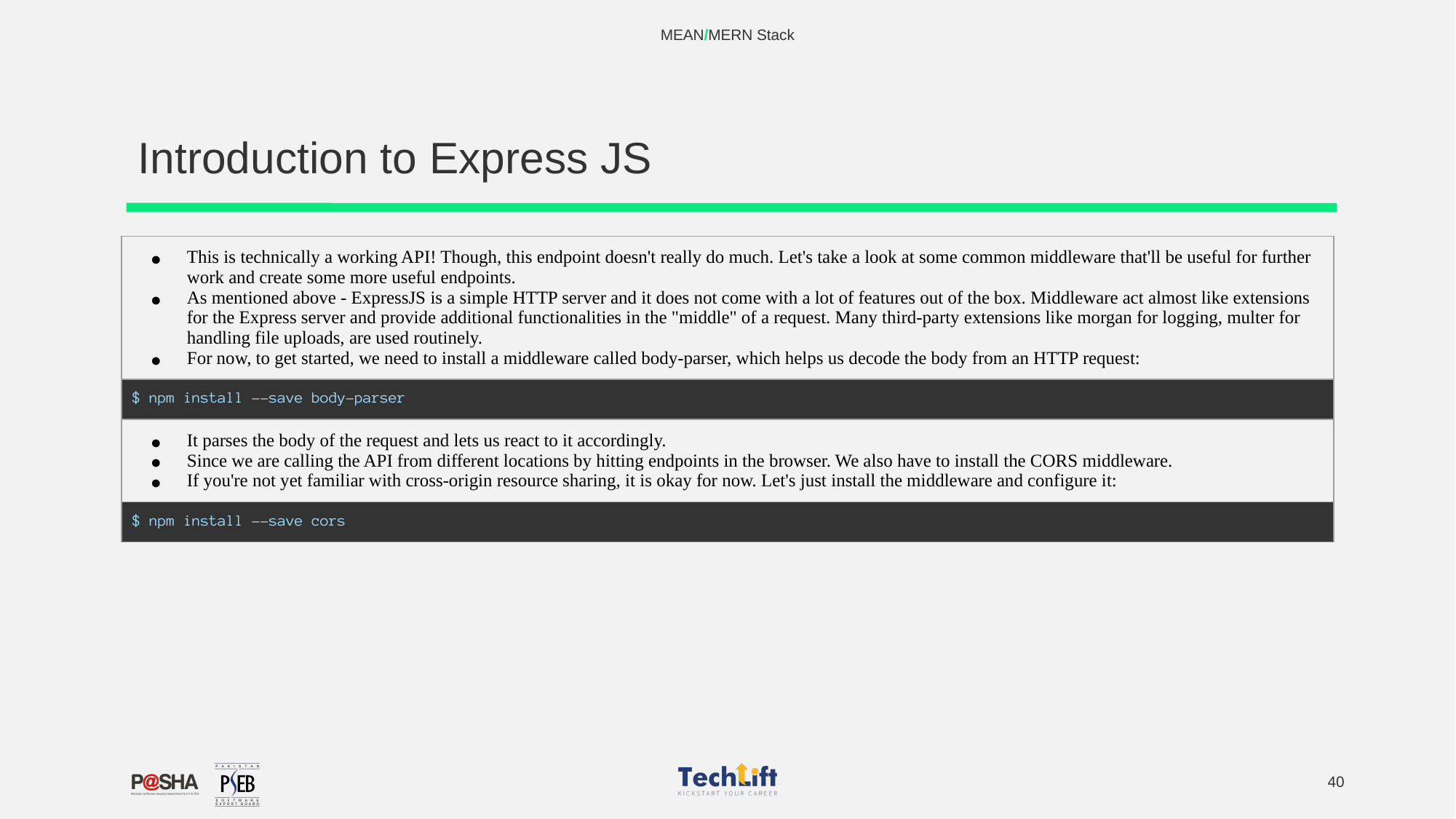

MEAN/MERN Stack
# Introduction to Express JS
| This is technically a working API! Though, this endpoint doesn't really do much. Let's take a look at some common middleware that'll be useful for further work and create some more useful endpoints. As mentioned above - ExpressJS is a simple HTTP server and it does not come with a lot of features out of the box. Middleware act almost like extensions for the Express server and provide additional functionalities in the "middle" of a request. Many third-party extensions like morgan for logging, multer for handling file uploads, are used routinely. For now, to get started, we need to install a middleware called body-parser, which helps us decode the body from an HTTP request: |
| --- |
| $ npm install --save body-parser |
| It parses the body of the request and lets us react to it accordingly. Since we are calling the API from different locations by hitting endpoints in the browser. We also have to install the CORS middleware. If you're not yet familiar with cross-origin resource sharing, it is okay for now. Let's just install the middleware and configure it: |
| $ npm install --save cors |
40